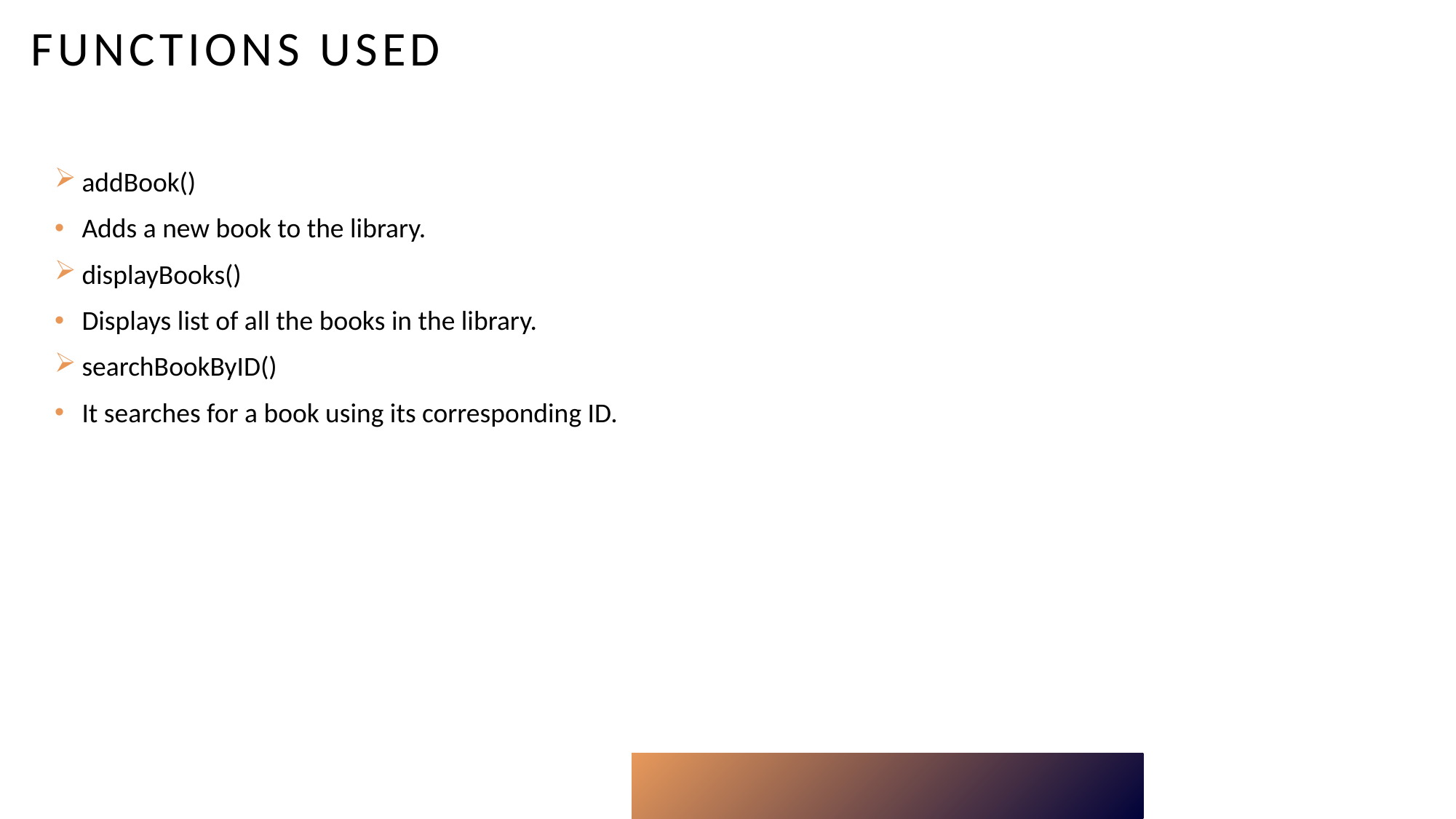

# Functions used
addBook()
Adds a new book to the library.
displayBooks()
Displays list of all the books in the library.
searchBookByID()
It searches for a book using its corresponding ID.